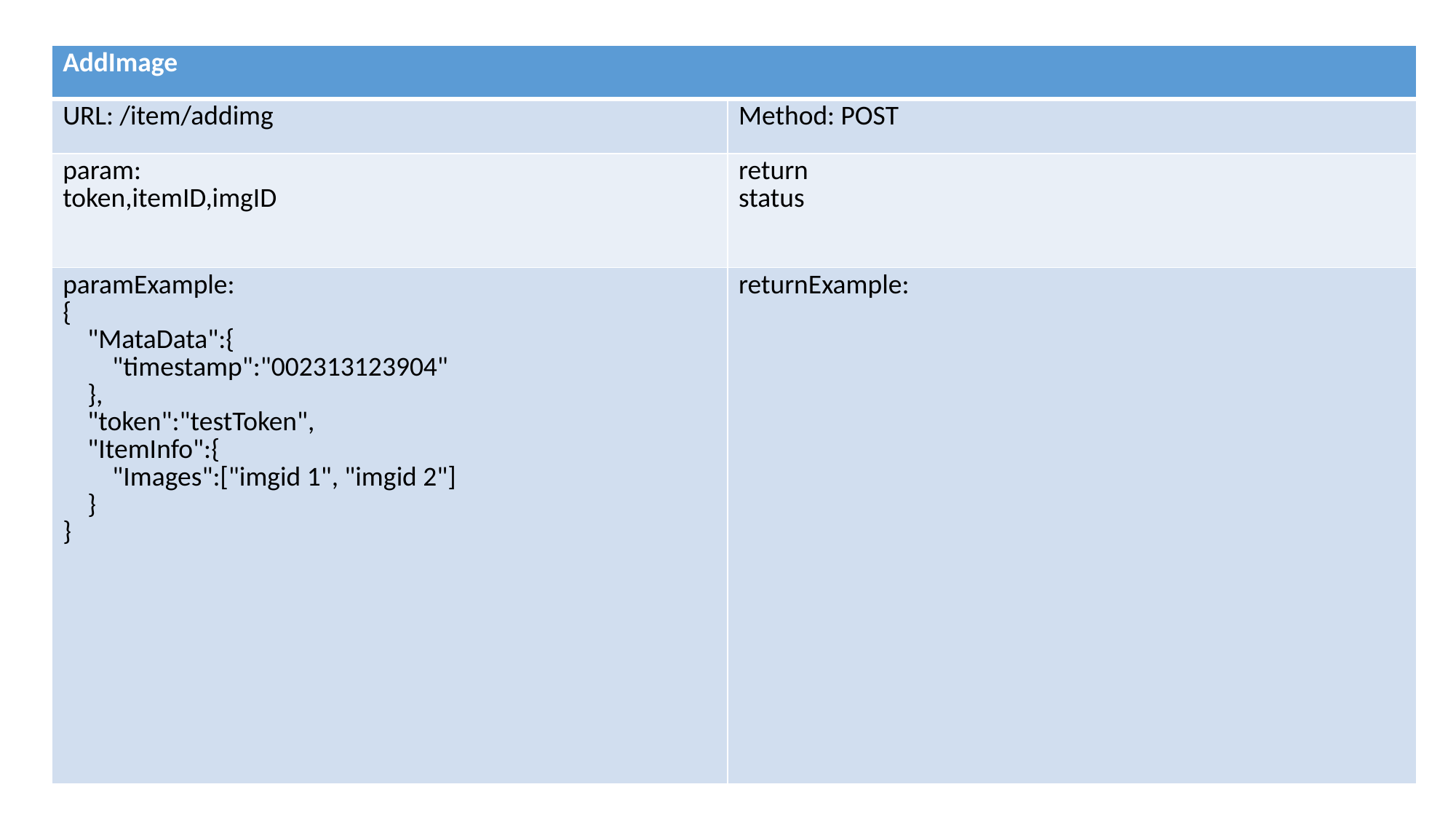

| AddImage |  |
| --- | --- |
| URL: /item/addimg | Method: POST |
| param: token,itemID,imgID | return status |
| paramExample: { "MataData":{ "timestamp":"002313123904" }, "token":"testToken", "ItemInfo":{ "Images":["imgid 1", "imgid 2"] } } | returnExample: |